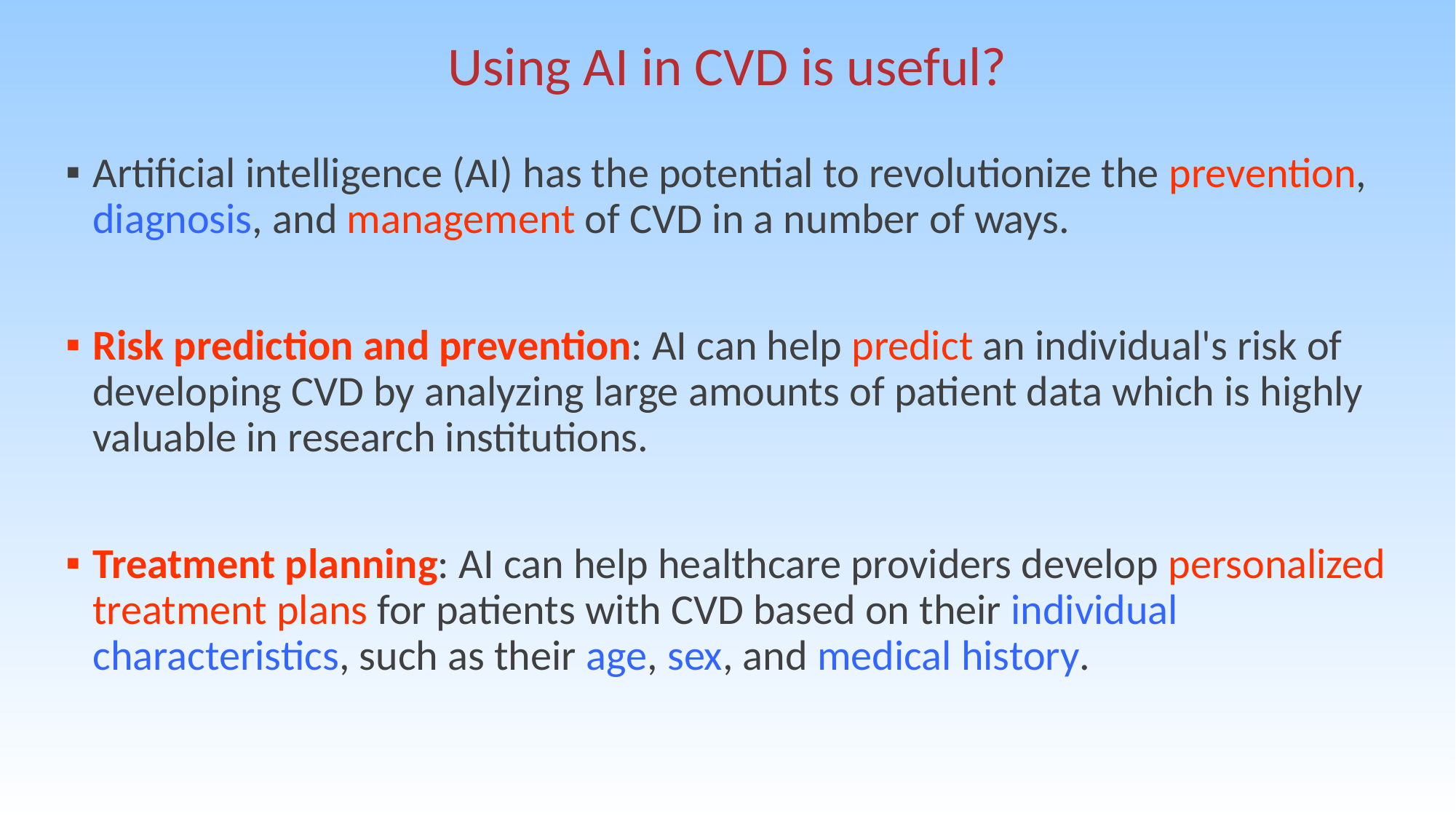

Using AI in CVD is useful?
Artificial intelligence (AI) has the potential to revolutionize the prevention, diagnosis, and management of CVD in a number of ways.

Risk prediction and prevention: AI can help predict an individual's risk of developing CVD by analyzing large amounts of patient data which is highly valuable in research institutions.

Treatment planning: AI can help healthcare providers develop personalized treatment plans for patients with CVD based on their individual characteristics, such as their age, sex, and medical history.